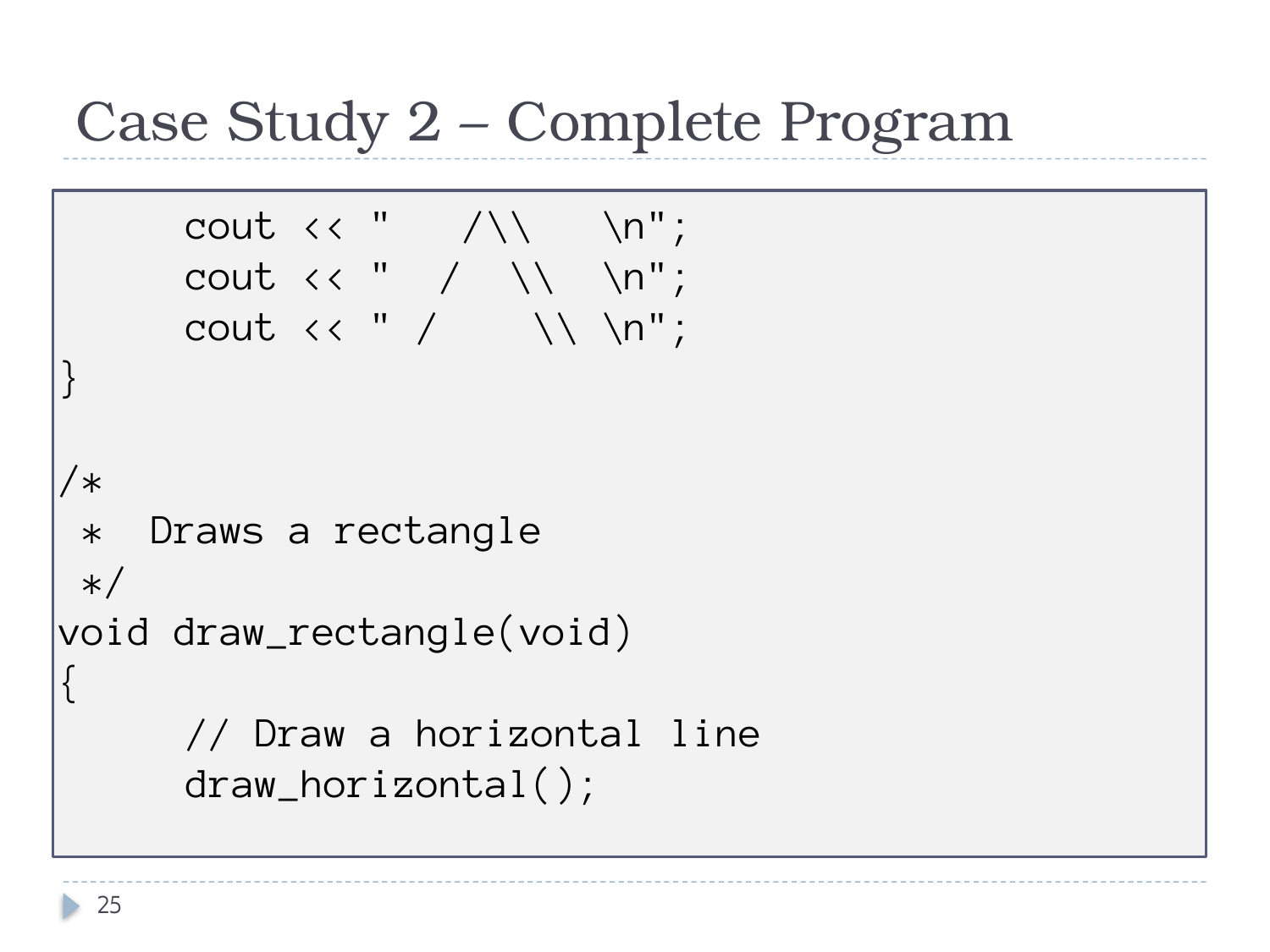

# Case Study 2 – Complete Program
	cout << "   /\\   \n";
	cout << "  /  \\  \n";
	cout << " /    \\ \n";
}

/*
 *  Draws a rectangle
 */
void draw_rectangle(void)
{
	// Draw a horizontal line
	draw_horizontal();
25